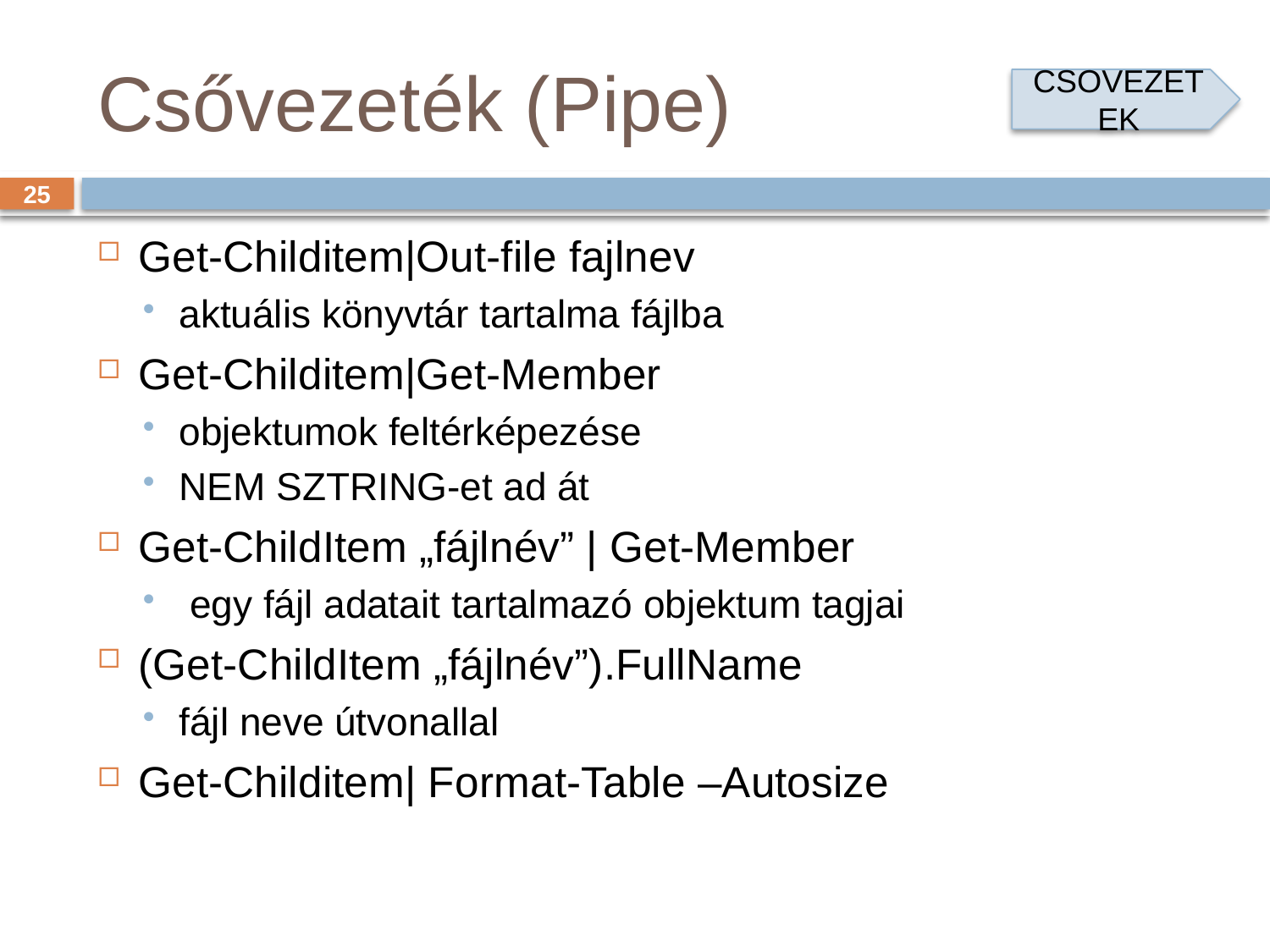

# Csővezeték (Pipe)
CSOVEZETEK
25
Get-Childitem|Out-file fajlnev
aktuális könyvtár tartalma fájlba
Get-Childitem|Get-Member
objektumok feltérképezése
NEM SZTRING-et ad át
Get-ChildItem „fájlnév” | Get-Member
 egy fájl adatait tartalmazó objektum tagjai
(Get-ChildItem „fájlnév”).FullName
fájl neve útvonallal
Get-Childitem| Format-Table –Autosize